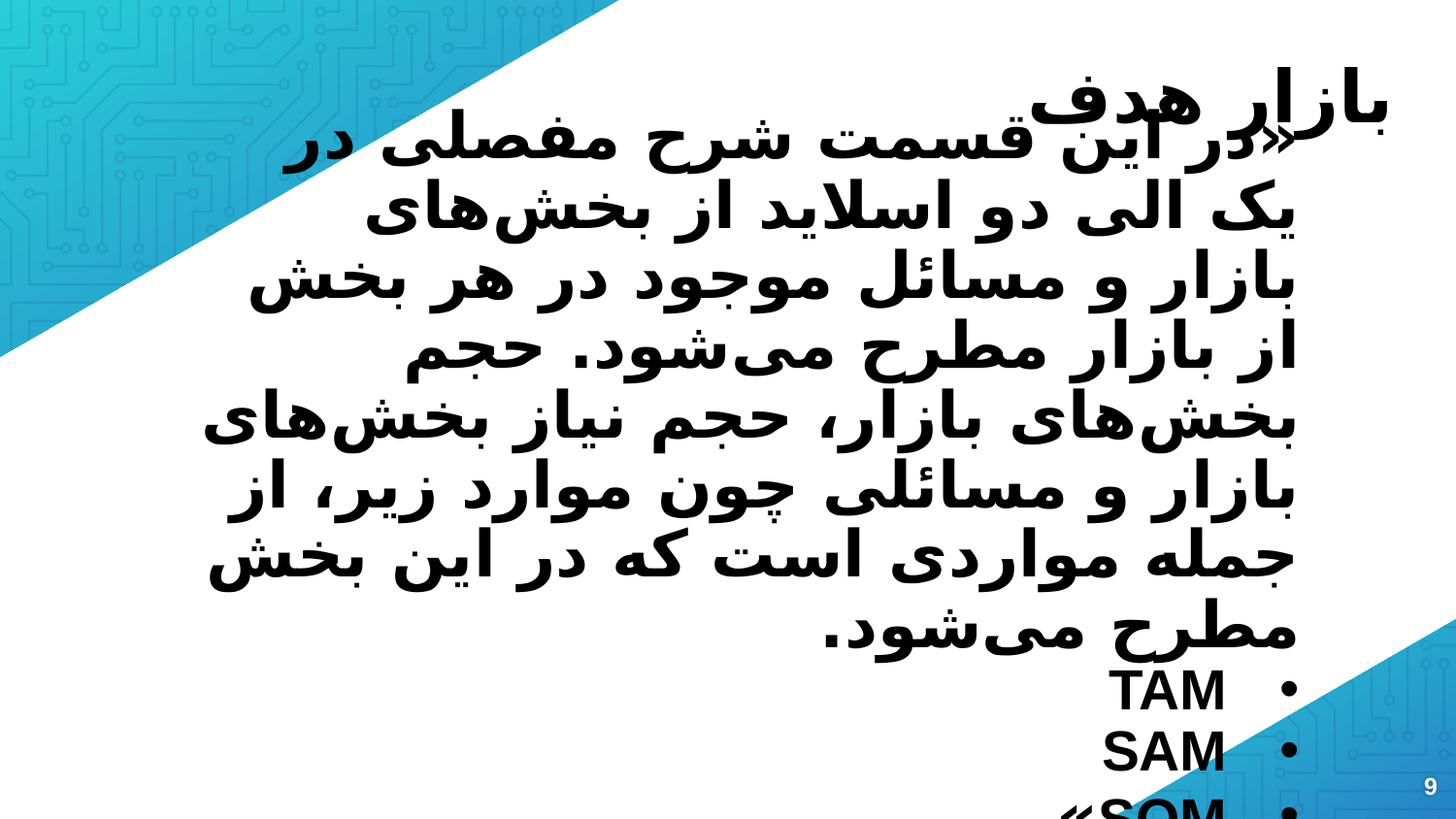

# بازار هدف
«در این قسمت شرح مفصلی در یک الی دو اسلاید از بخش‌های بازار و مسائل موجود در هر بخش از بازار مطرح می‌شود. حجم بخش‌های بازار، حجم نیاز بخش‌های بازار و مسائلی چون موارد زیر، از جمله مواردی‌ است که در این بخش مطرح می‌شود.
TAM
SAM
SOM»
9